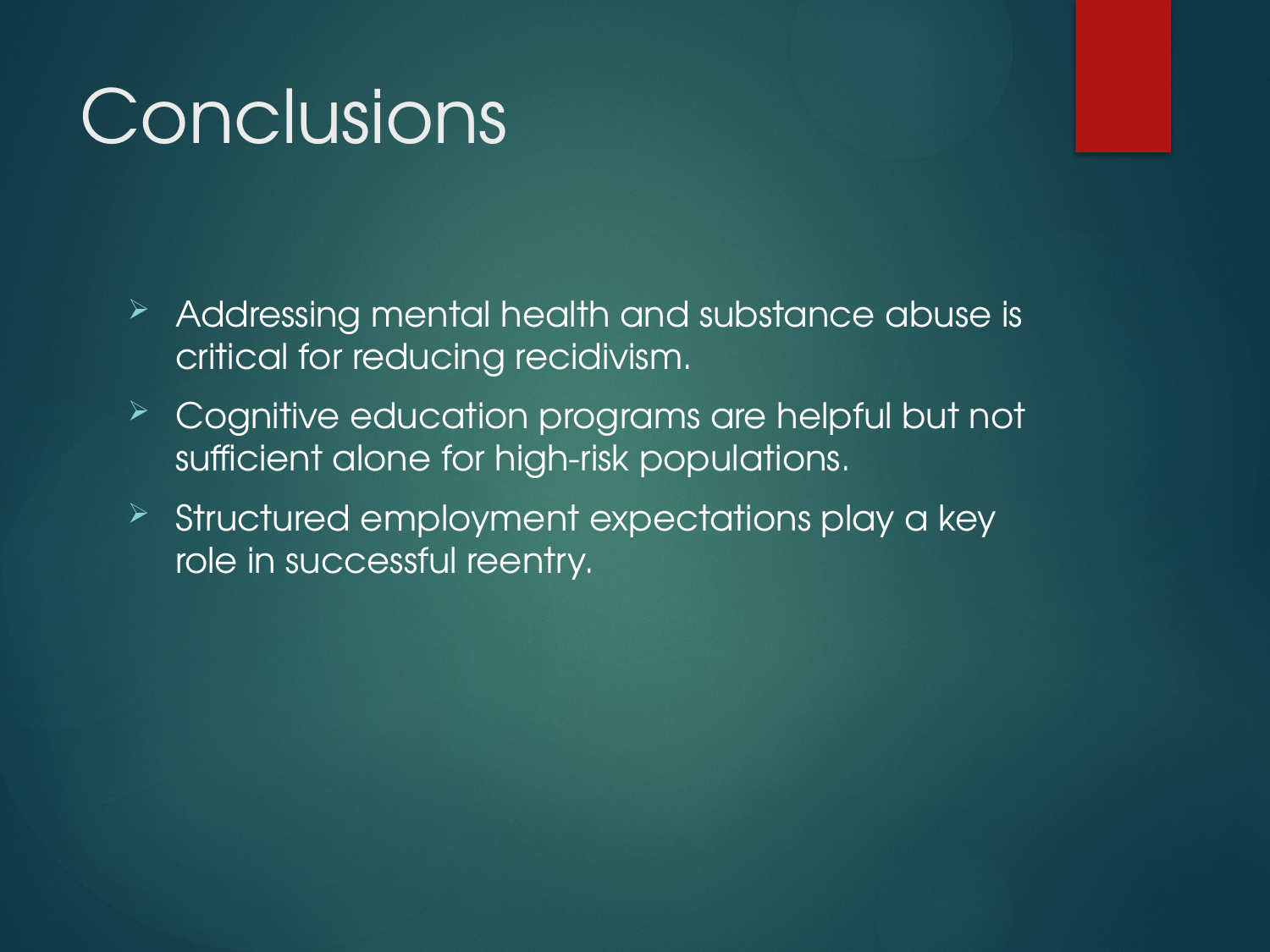

# Conclusions
Addressing mental health and substance abuse is critical for reducing recidivism.
Cognitive education programs are helpful but not sufficient alone for high-risk populations.
Structured employment expectations play a key role in successful reentry.